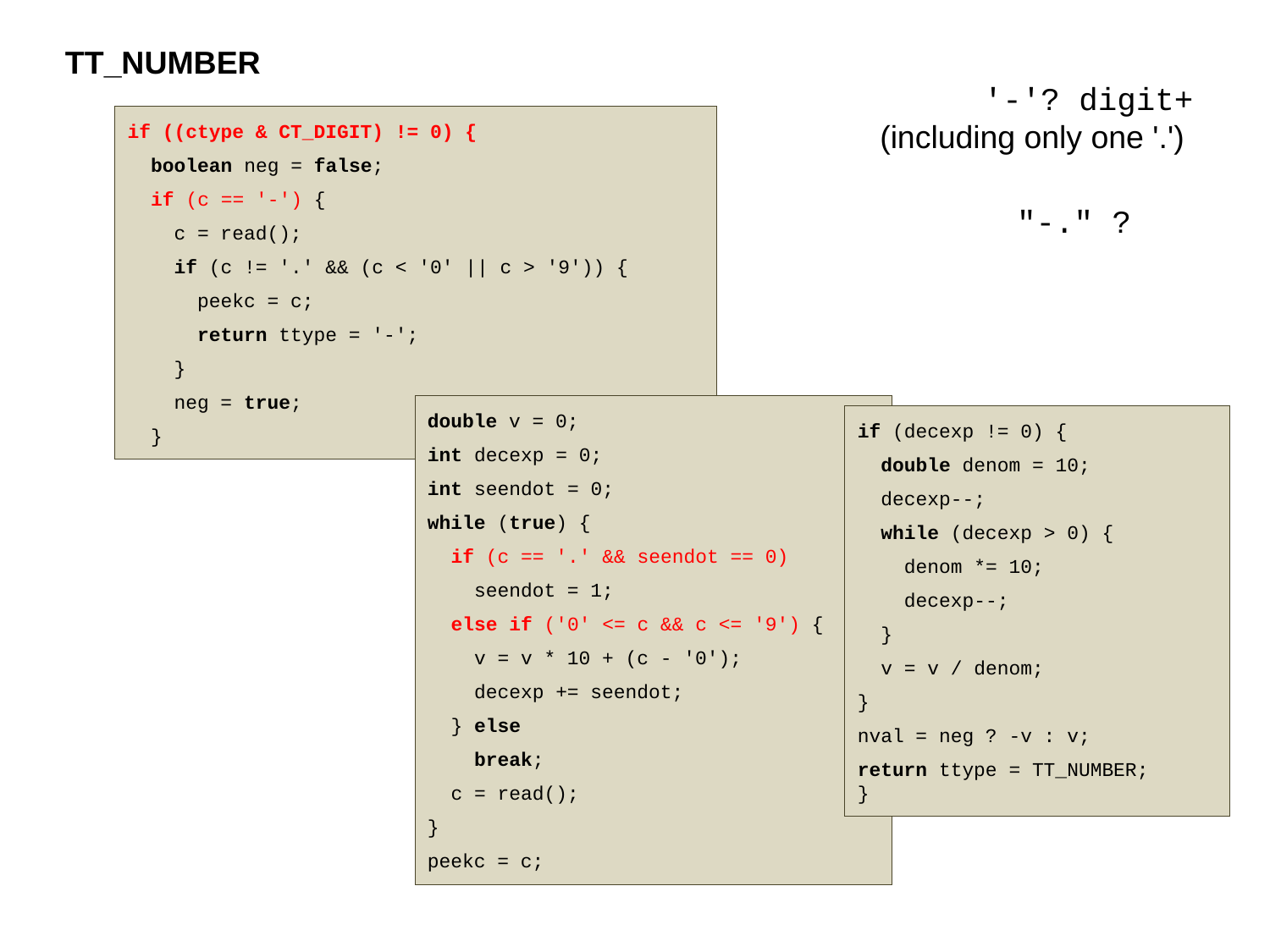

TT_NUMBER
'-'? digit+
(including only one '.')
if ((ctype & CT_DIGIT) != 0) {
  boolean neg = false;
  if (c == '-') {
    c = read();
    if (c != '.' && (c < '0' || c > '9')) {
      peekc = c;
      return ttype = '-';
    }
    neg = true;
  }
"-." ?
double v = 0;
int decexp = 0;
int seendot = 0;
while (true) {
  if (c == '.' && seendot == 0)
    seendot = 1;
  else if ('0' <= c && c <= '9') {
    v = v * 10 + (c - '0');
    decexp += seendot;
  } else
    break;
  c = read();
}
peekc = c;
if (decexp != 0) {
  double denom = 10;
  decexp--;
  while (decexp > 0) {
    denom *= 10;
    decexp--;
  }
  v = v / denom;
}
nval = neg ? -v : v;
return ttype = TT_NUMBER;
}